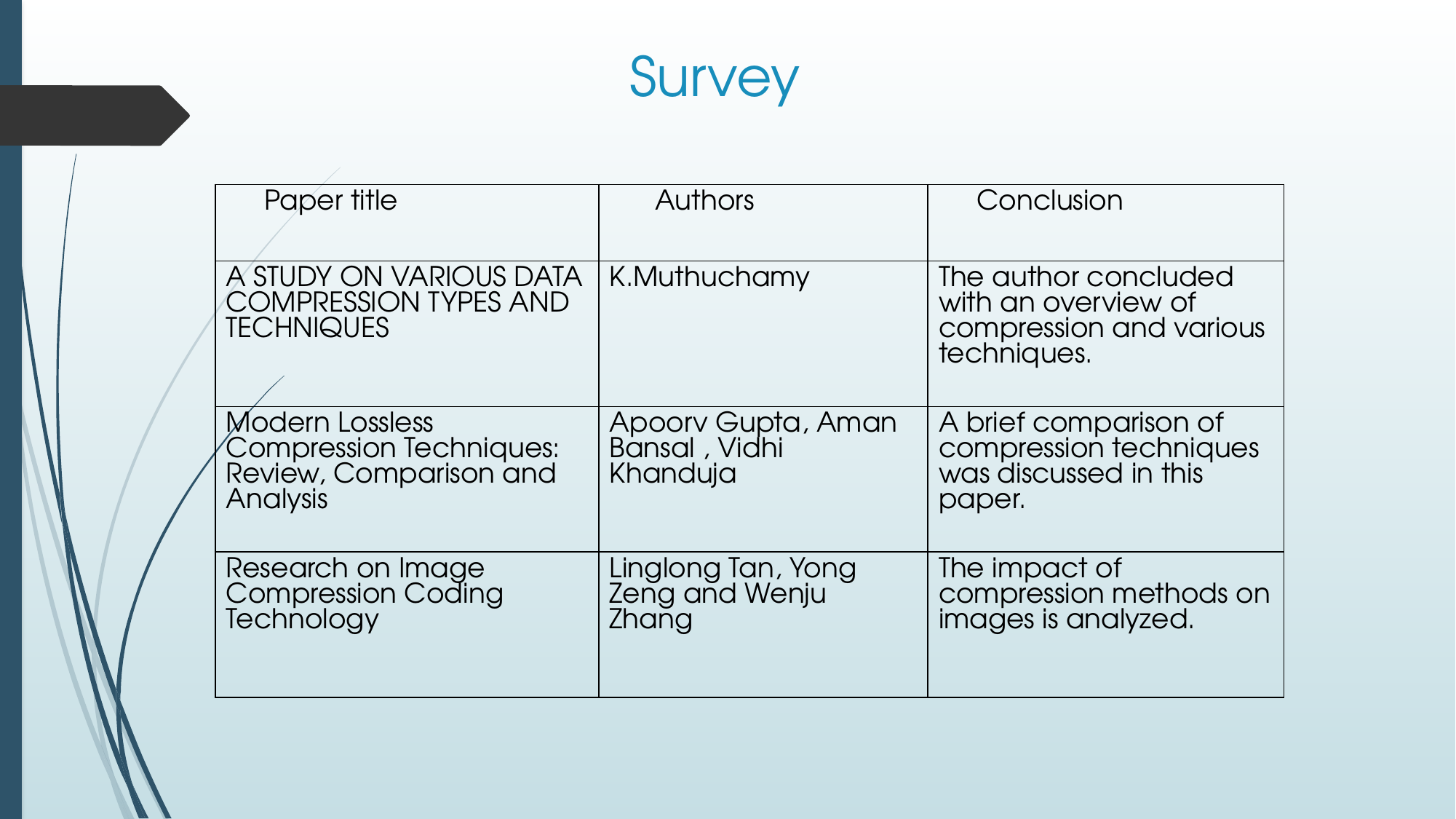

# Survey
| Paper title | Authors | Conclusion |
| --- | --- | --- |
| A STUDY ON VARIOUS DATA COMPRESSION TYPES AND TECHNIQUES | K.Muthuchamy | The author concluded with an overview of compression and various techniques. |
| --- | --- | --- |
| Modern Lossless Compression Techniques: Review, Comparison and Analysis | Apoorv Gupta, Aman Bansal , Vidhi Khanduja | A brief comparison of compression techniques was discussed in this paper. |
| Research on Image Compression Coding Technology | Linglong Tan, Yong Zeng and Wenju Zhang | The impact of compression methods on images is analyzed. |